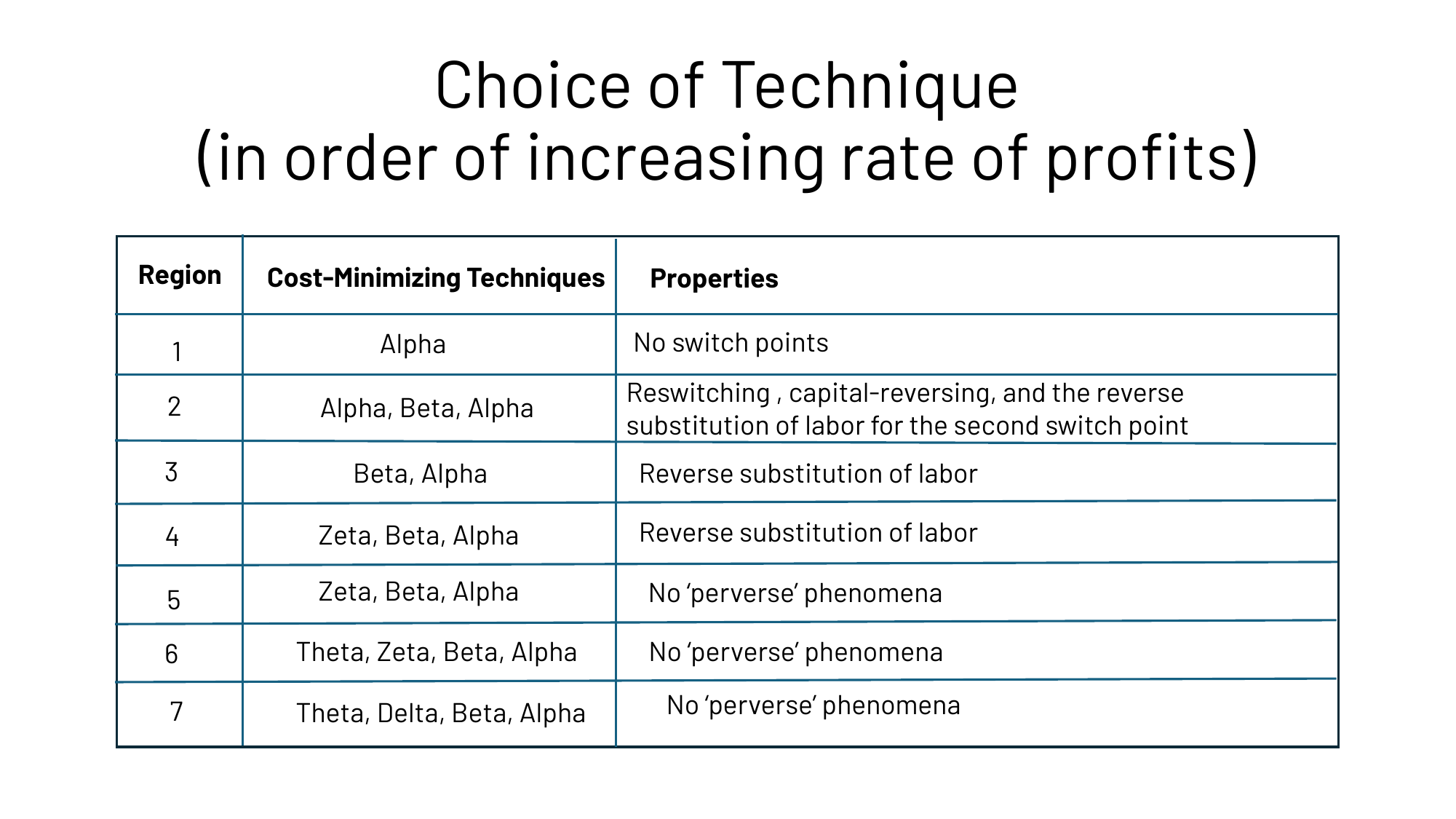

# Choice of Technique (in order of increasing rate of profits)

Region
Cost-Minimizing Techniques
Properties
No switch points
Alpha
1
Reswitching , capital-reversing, and the reverse substitution of labor for the second switch point
2
Alpha, Beta, Alpha
3
Beta, Alpha
Reverse substitution of labor
Reverse substitution of labor
Zeta, Beta, Alpha
4
Zeta, Beta, Alpha
No ‘perverse’ phenomena
5
Theta, Zeta, Beta, Alpha
No ‘perverse’ phenomena
6
No ‘perverse’ phenomena
7
Theta, Delta, Beta, Alpha